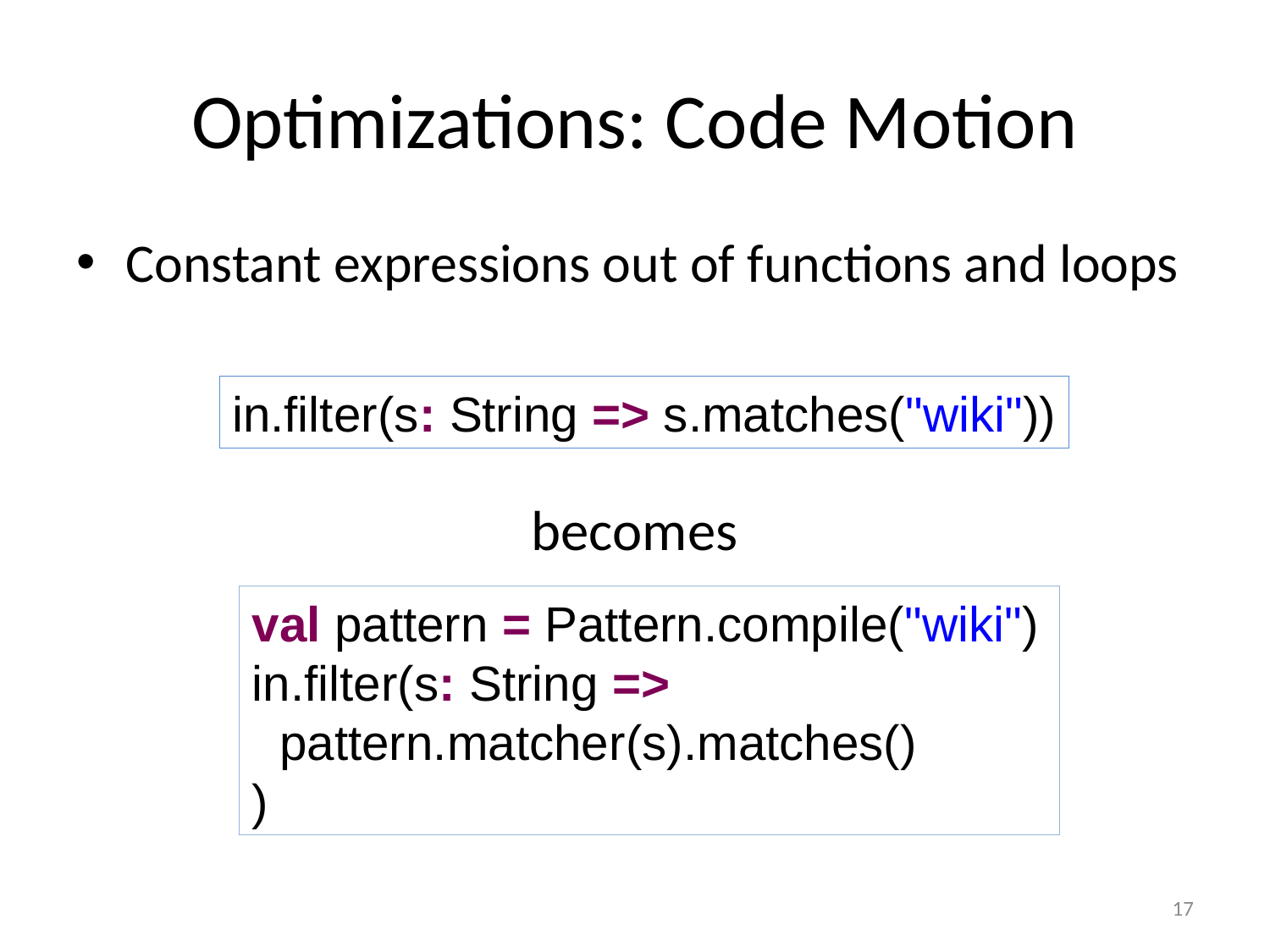

# Optimizations: Code Motion
Constant expressions out of functions and loops
in.filter(s: String => s.matches("wiki"))
becomes

val pattern = Pattern.compile("wiki")
in.filter(s: String =>
  pattern.matcher(s).matches()
)
17